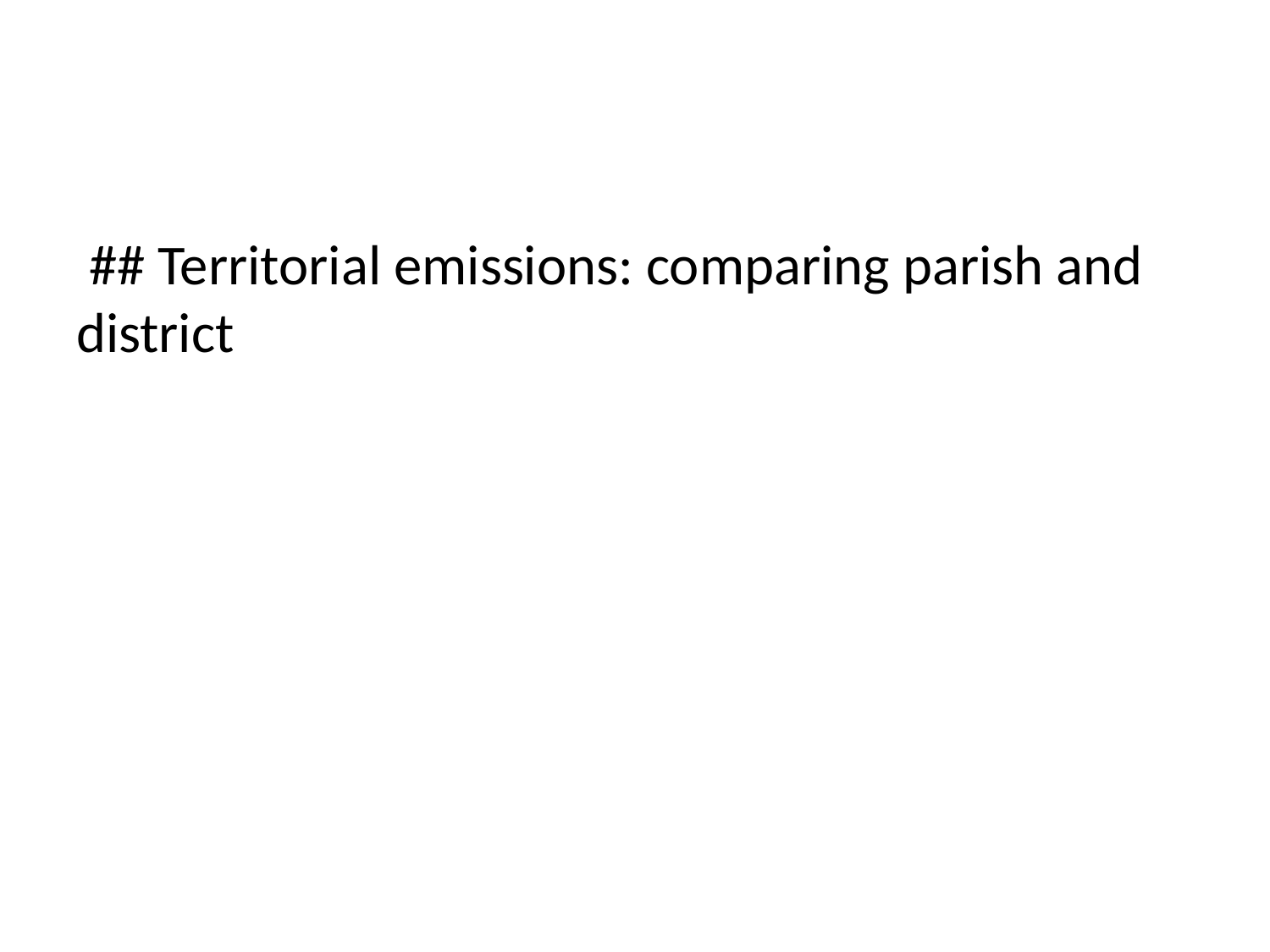

## Territorial emissions: comparing parish and district